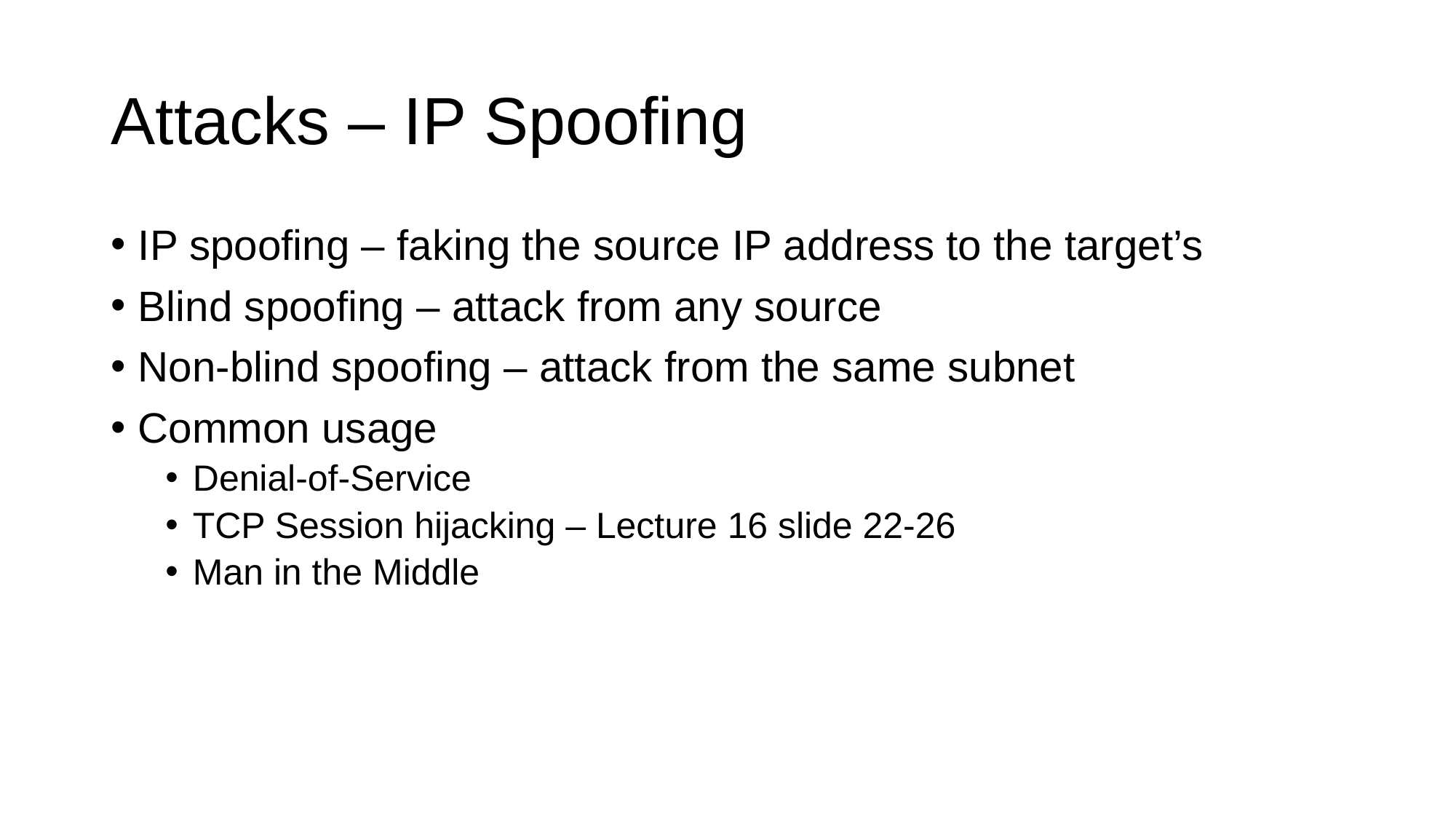

# Attacks – IP Spoofing
IP spoofing – faking the source IP address to the target’s
Blind spoofing – attack from any source
Non-blind spoofing – attack from the same subnet
Common usage
Denial-of-Service
TCP Session hijacking – Lecture 16 slide 22-26
Man in the Middle